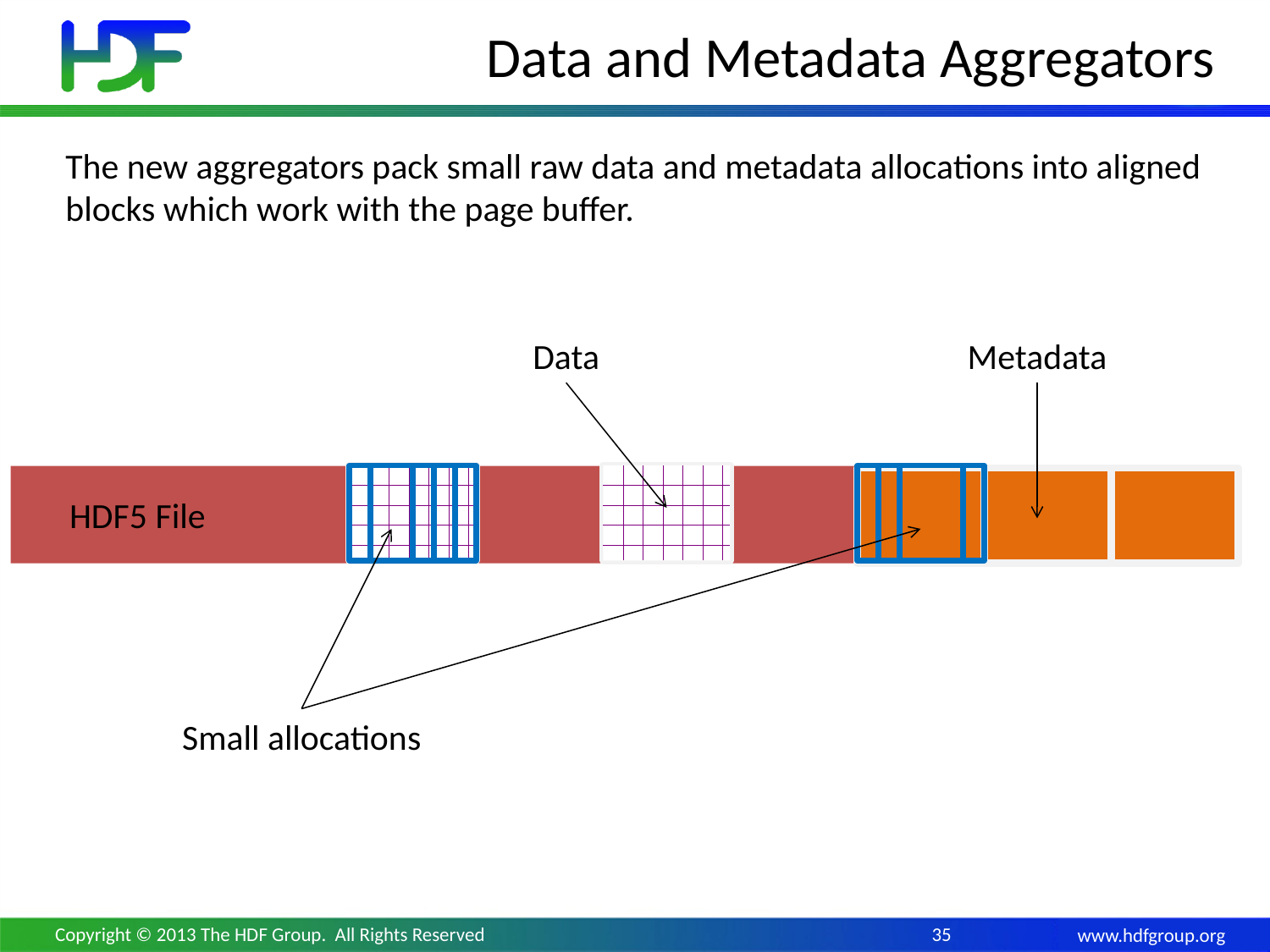

# Data and Metadata Aggregators
The new aggregators pack small raw data and metadata allocations into aligned blocks which work with the page buffer.

Data
Metadata

HDF5 File
Small allocations
Copyright © 2013 The HDF Group.  All Rights Reserved
35